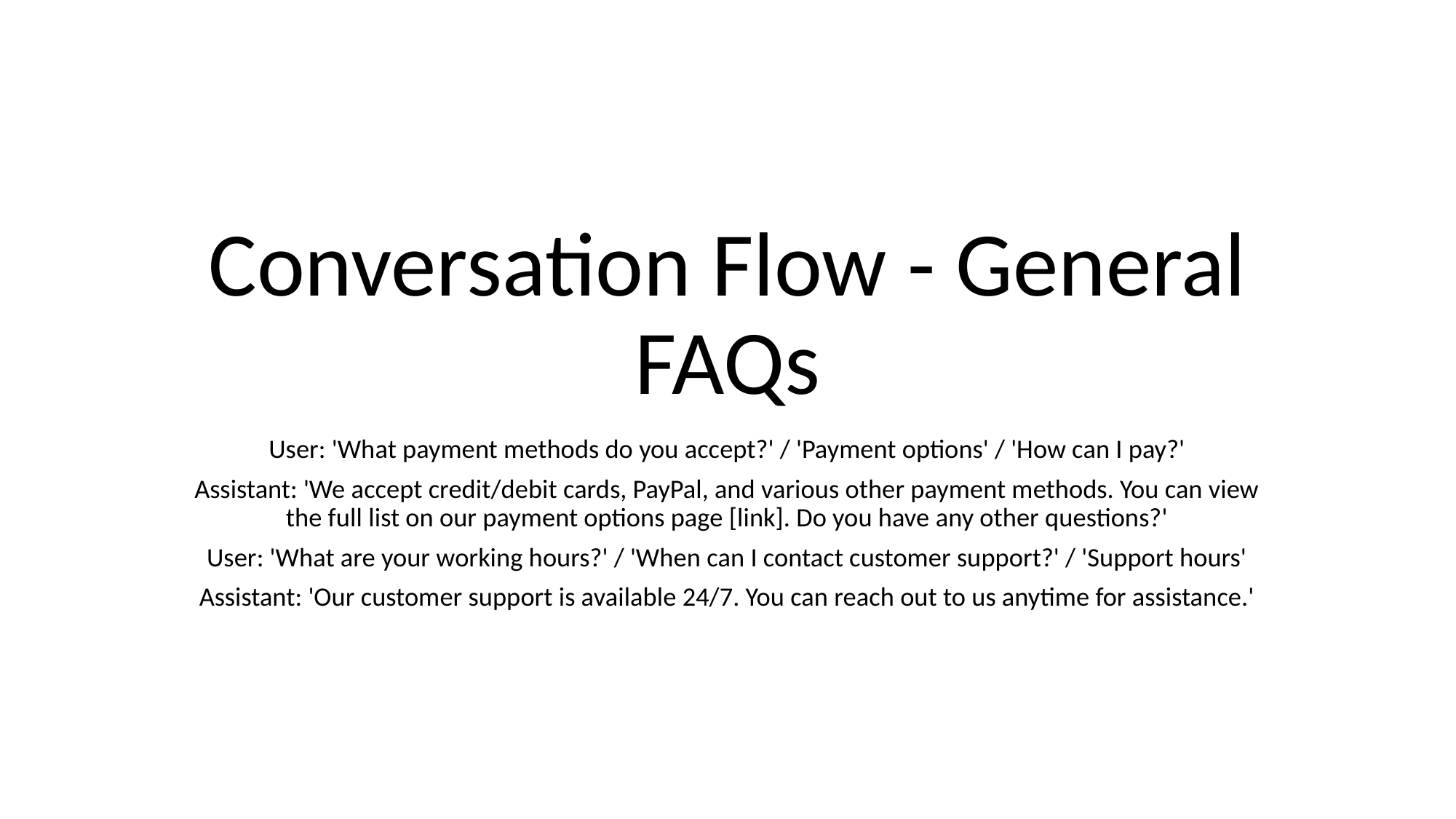

# Conversation Flow - General FAQs
User: 'What payment methods do you accept?' / 'Payment options' / 'How can I pay?'
Assistant: 'We accept credit/debit cards, PayPal, and various other payment methods. You can view the full list on our payment options page [link]. Do you have any other questions?'
User: 'What are your working hours?' / 'When can I contact customer support?' / 'Support hours'
Assistant: 'Our customer support is available 24/7. You can reach out to us anytime for assistance.'